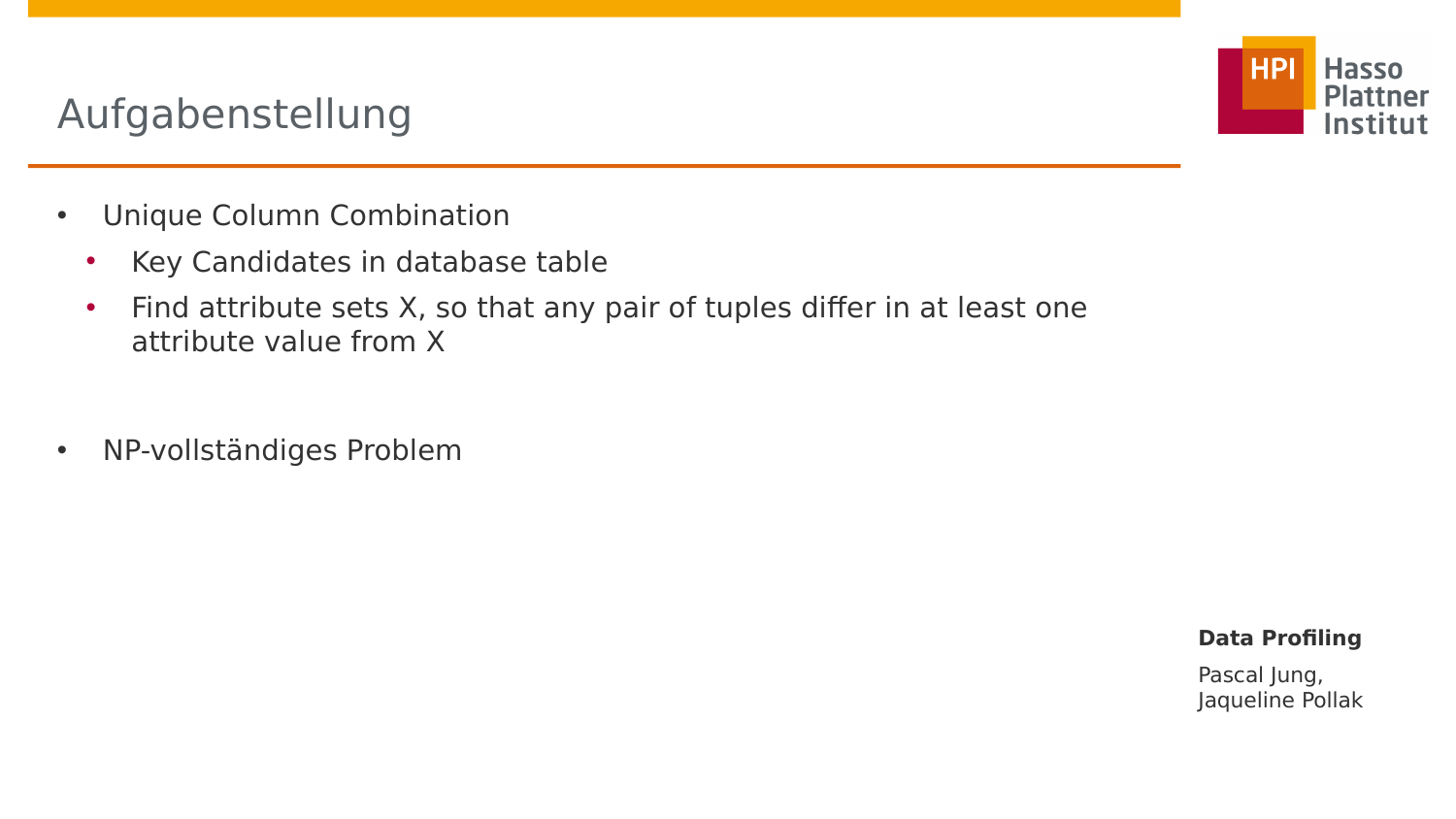

# Aufgabenstellung
Unique Column Combination
Key Candidates in database table
Find attribute sets X, so that any pair of tuples differ in at least one attribute value from X

NP-vollständiges Problem
Data Profiling
Pascal Jung,
Jaqueline Pollak